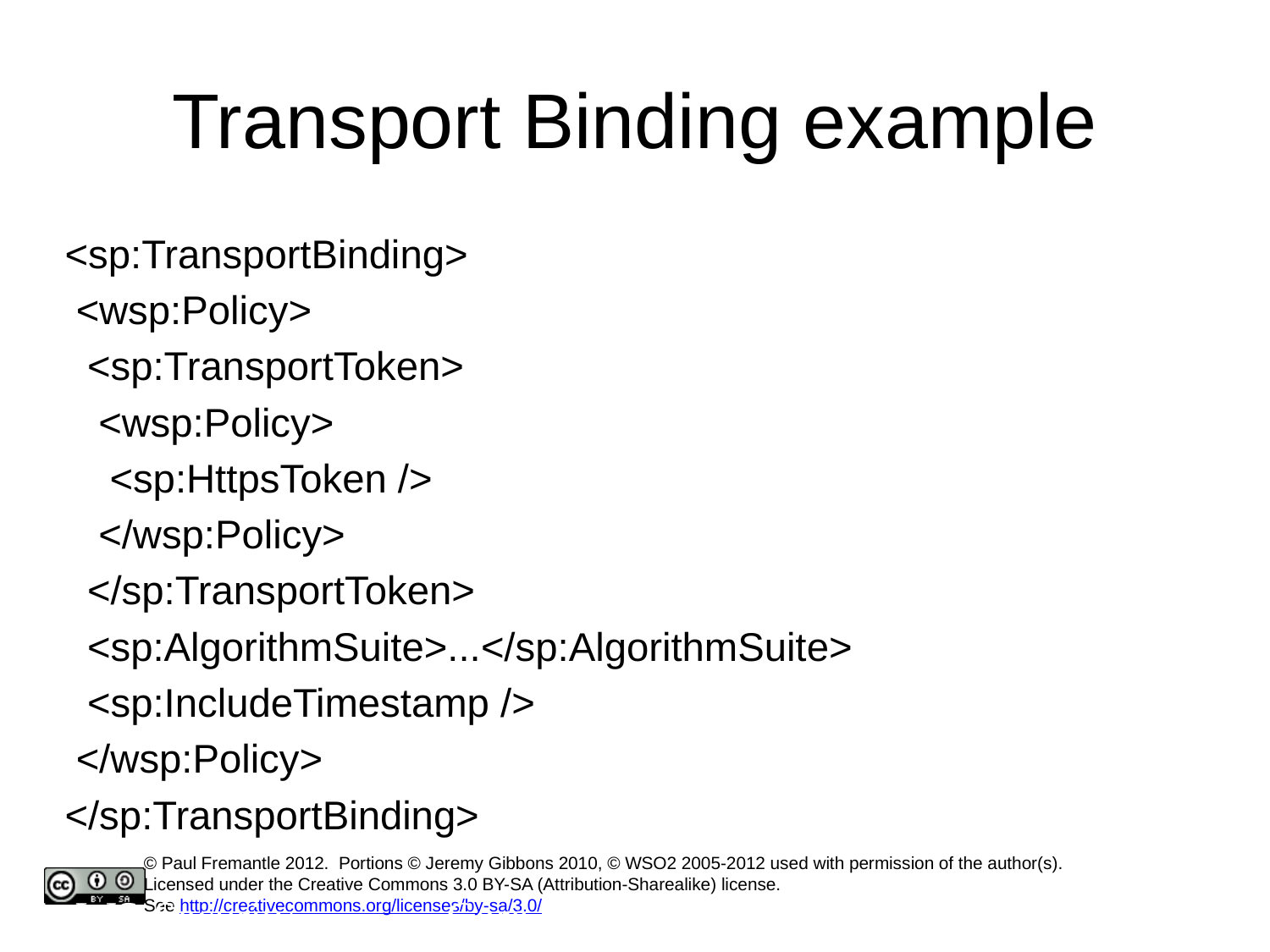

# Transport Binding example
<sp:TransportBinding>
 <wsp:Policy>
  <sp:TransportToken>
   <wsp:Policy>
    <sp:HttpsToken />
   </wsp:Policy>
  </sp:TransportToken>
  <sp:AlgorithmSuite>...</sp:AlgorithmSuite>
  <sp:IncludeTimestamp />
 </wsp:Policy>
</sp:TransportBinding>
WS-Security
Core Axis: WS with Apache Axis2
© WSO2 Inc. 2006